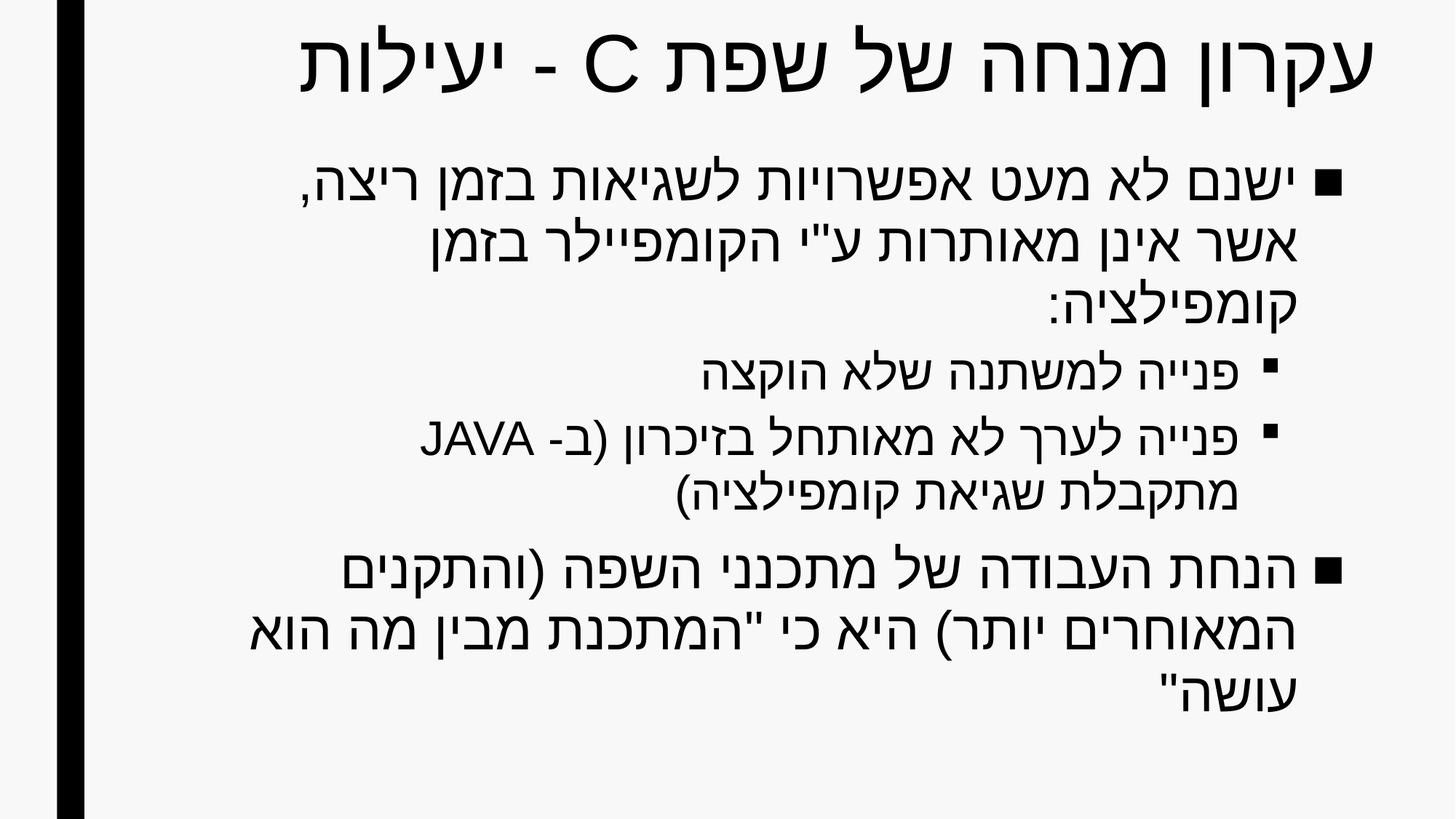

# עקרון מנחה של שפת C - יעילות
ישנם לא מעט אפשרויות לשגיאות בזמן ריצה, אשר אינן מאותרות ע"י הקומפיילר בזמן קומפילציה:
פנייה למשתנה שלא הוקצה
פנייה לערך לא מאותחל בזיכרון (ב- JAVA מתקבלת שגיאת קומפילציה)
הנחת העבודה של מתכנני השפה (והתקנים המאוחרים יותר) היא כי "המתכנת מבין מה הוא עושה"